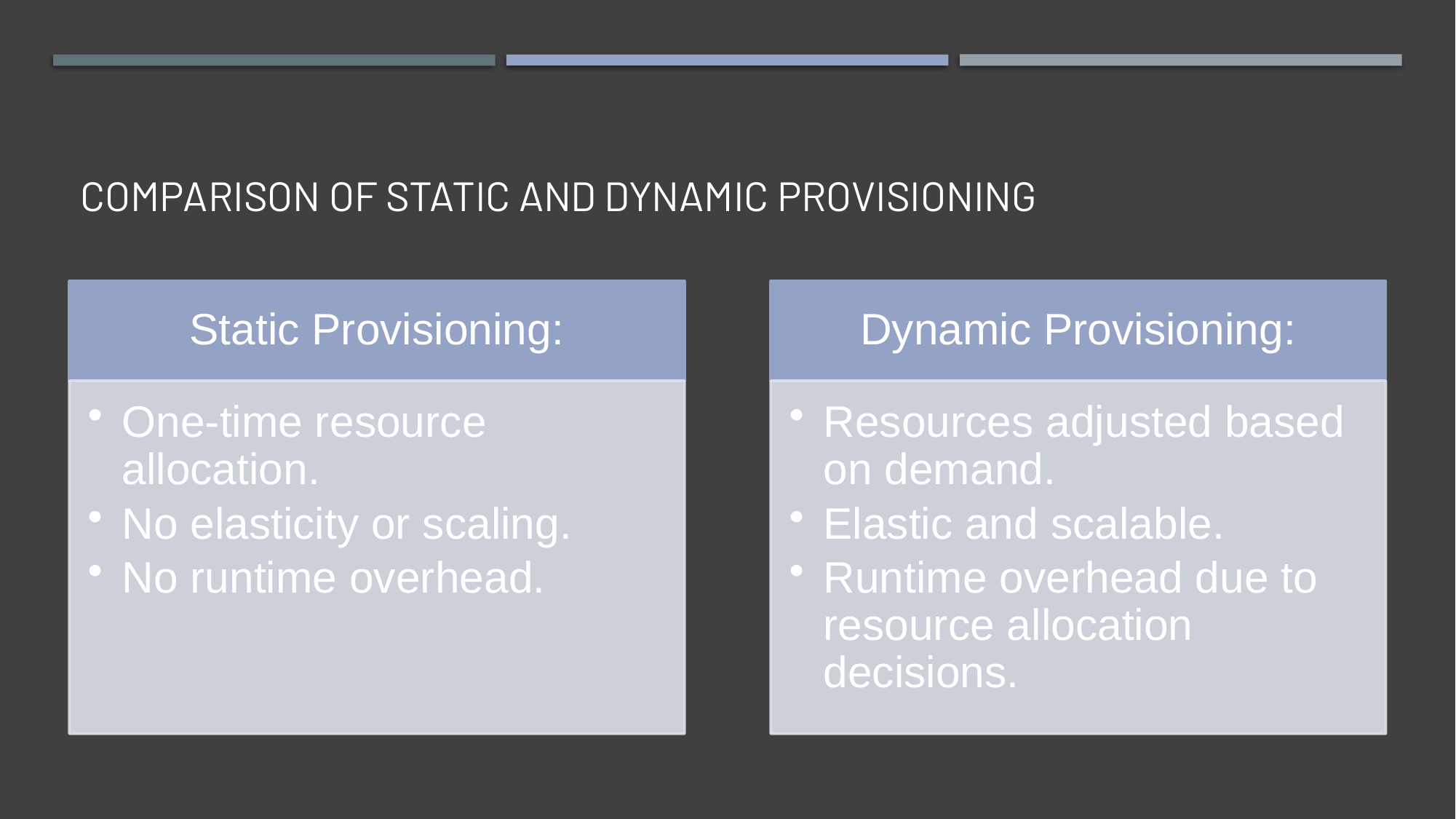

# Comparison of Static and Dynamic Provisioning
Static Provisioning:
One-time resource allocation.
No elasticity or scaling.
No runtime overhead.
Dynamic Provisioning:
Resources adjusted based on demand.
Elastic and scalable.
Runtime overhead due to resource allocation decisions.